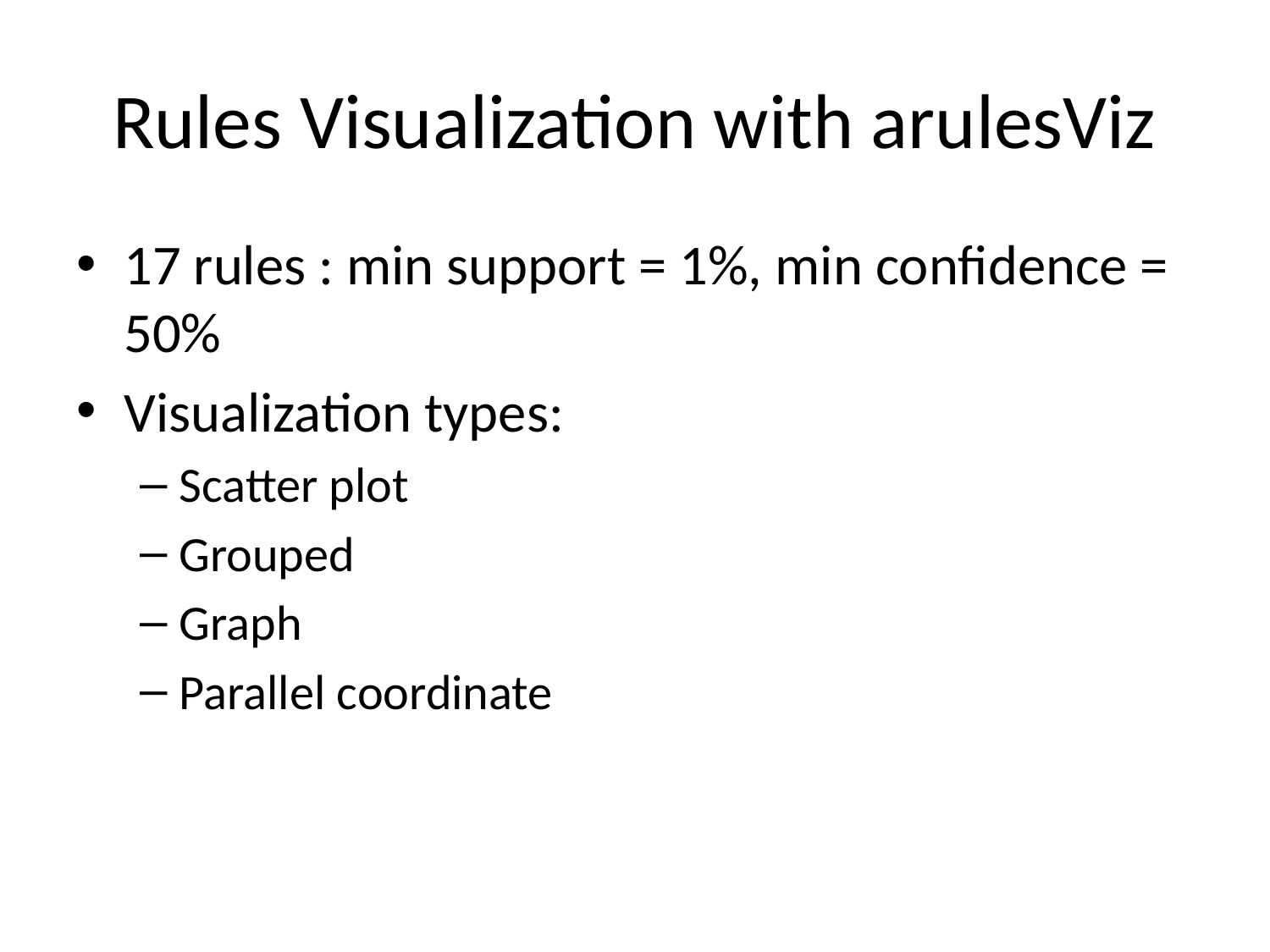

# Rules Visualization with arulesViz
17 rules : min support = 1%, min confidence = 50%
Visualization types:
Scatter plot
Grouped
Graph
Parallel coordinate